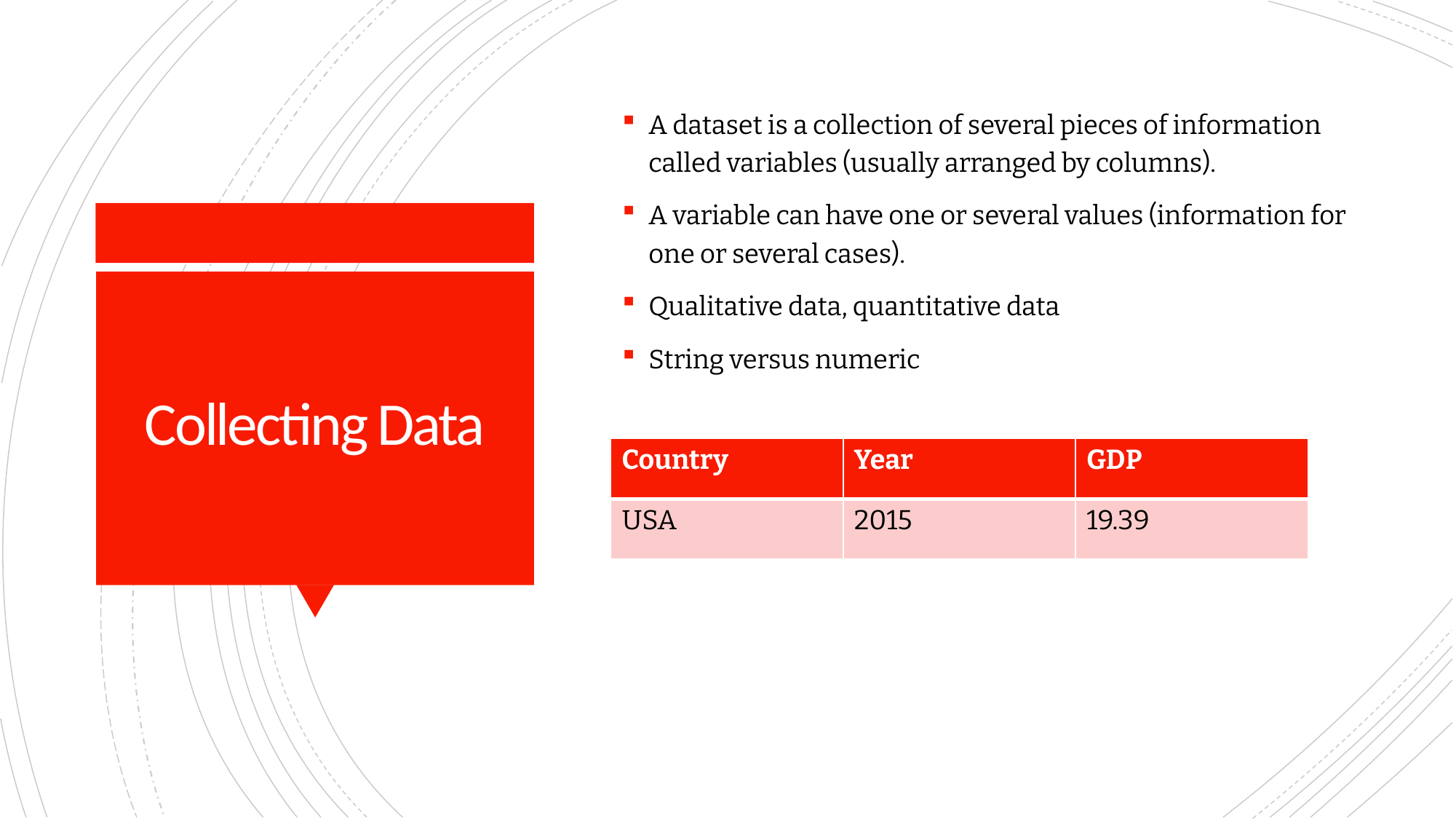

A dataset is a collection of several pieces of information called variables (usually arranged by columns).
A variable can have one or several values (information for one or several cases).
Qualitative data, quantitative data
String versus numeric
# Collecting Data
| Country | Year | GDP |
| --- | --- | --- |
| USA | 2015 | 19.39 |